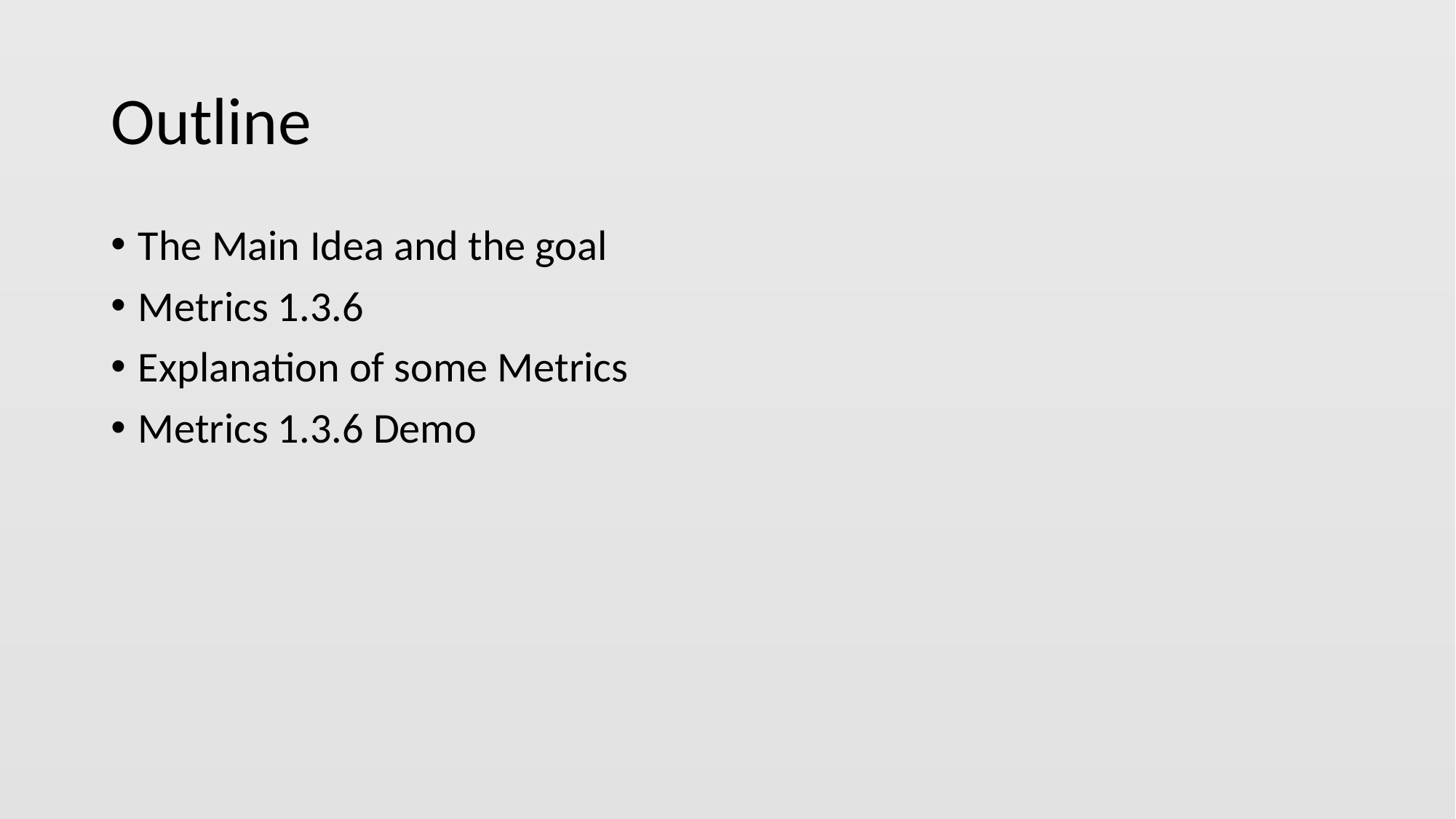

# Outline
The Main Idea and the goal
Metrics 1.3.6
Explanation of some Metrics
Metrics 1.3.6 Demo